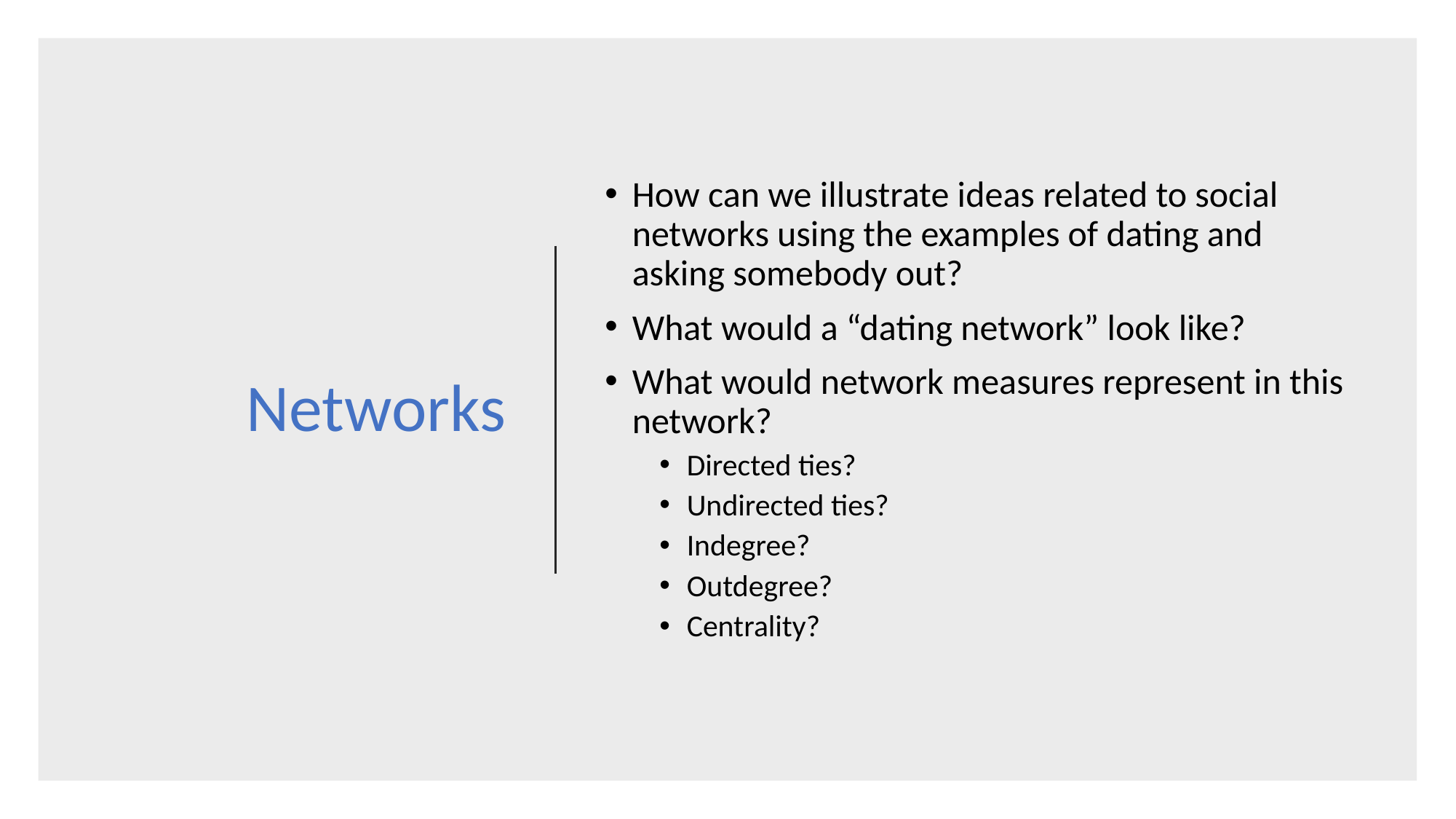

# Networks
How can we illustrate ideas related to social networks using the examples of dating and asking somebody out?
What would a “dating network” look like?
What would network measures represent in this network?
Directed ties?
Undirected ties?
Indegree?
Outdegree?
Centrality?